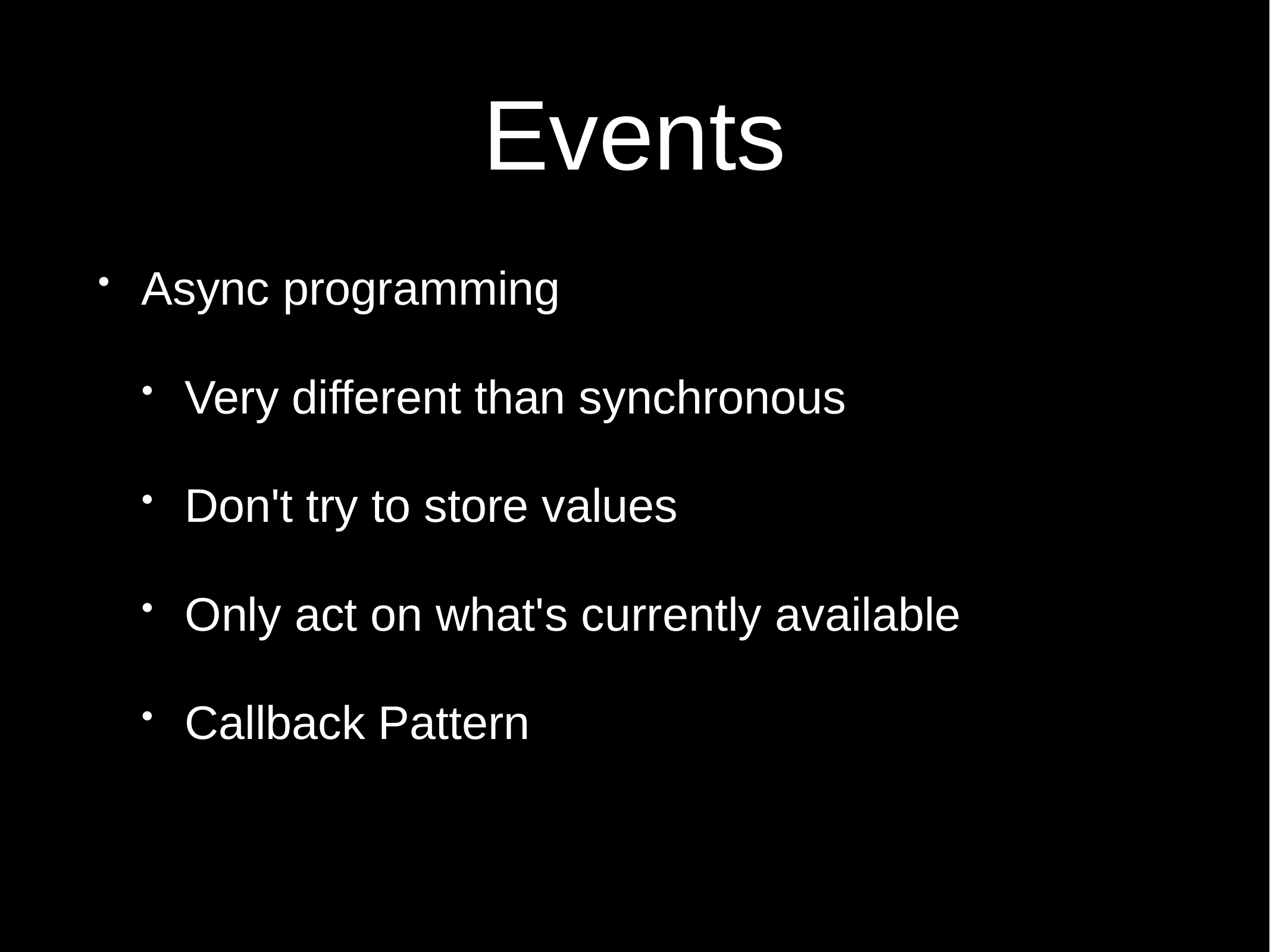

# Events
Async programming
Very different than synchronous
Don't try to store values
Only act on what's currently available
Callback Pattern